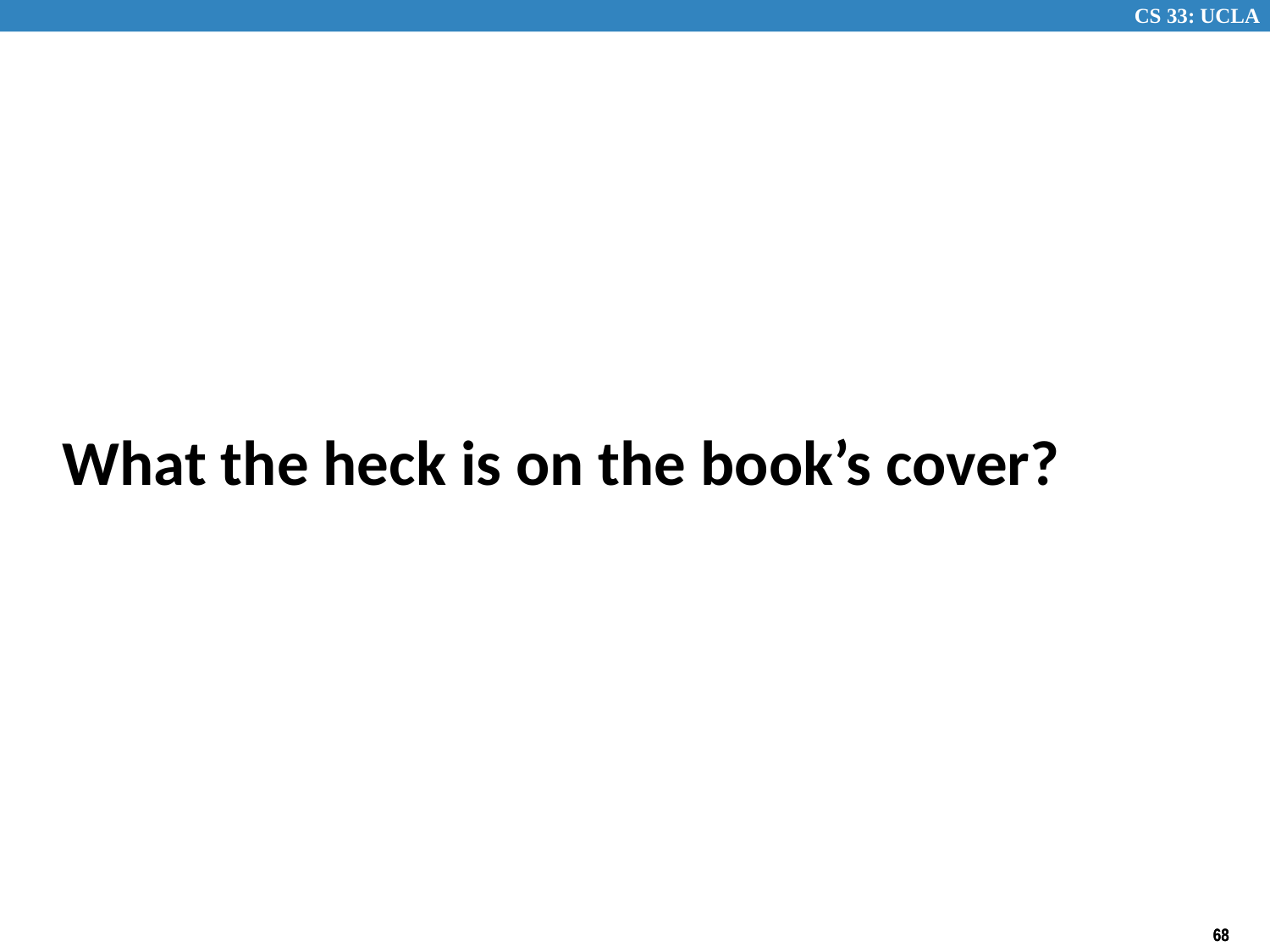

# What the heck is on the book’s cover?